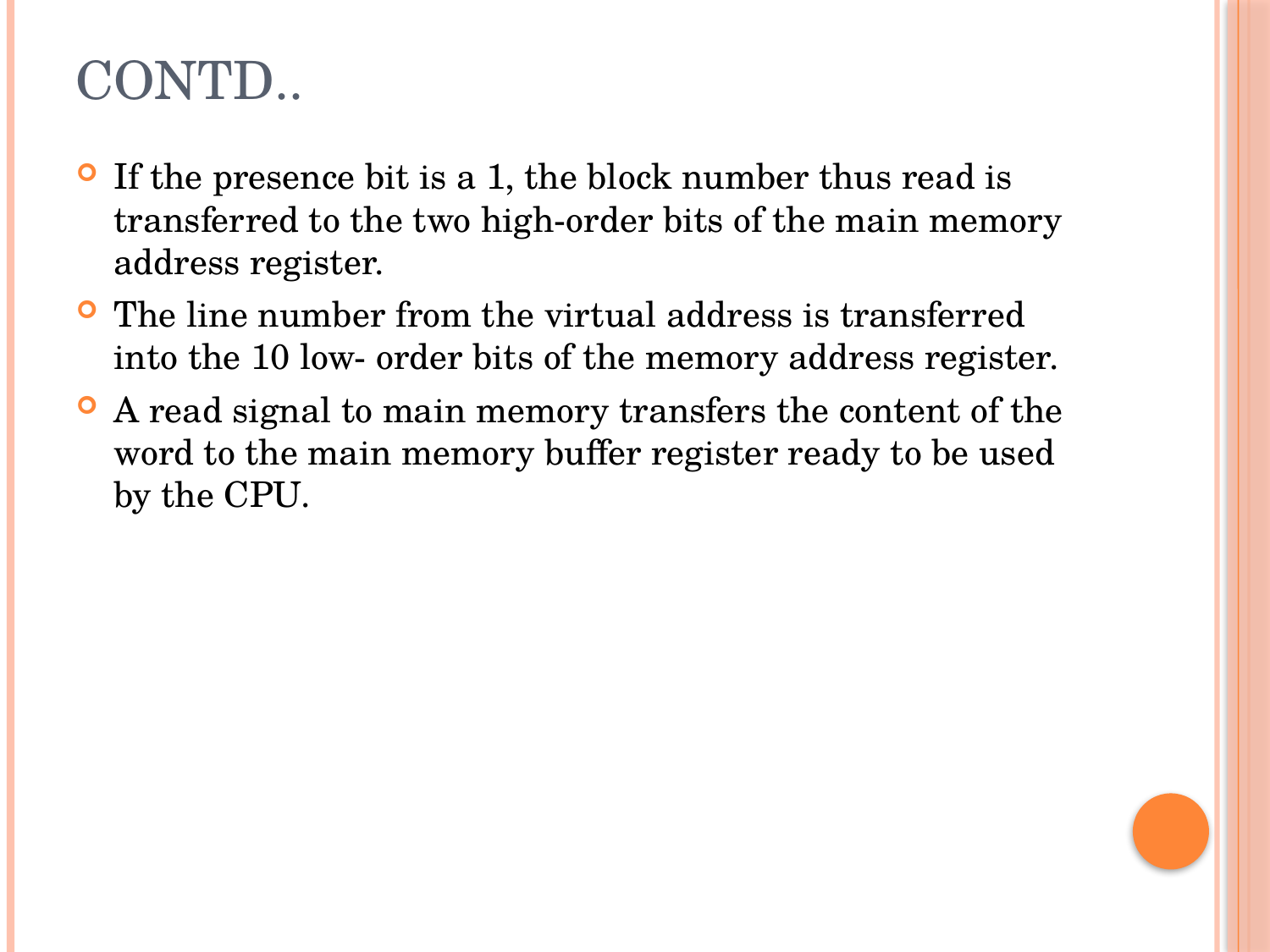

# Contd..
If the presence bit is a 1, the block number thus read is transferred to the two high-order bits of the main memory address register.
The line number from the virtual address is transferred into the 10 low- order bits of the memory address register.
A read signal to main memory transfers the content of the word to the main memory buffer register ready to be used by the CPU.